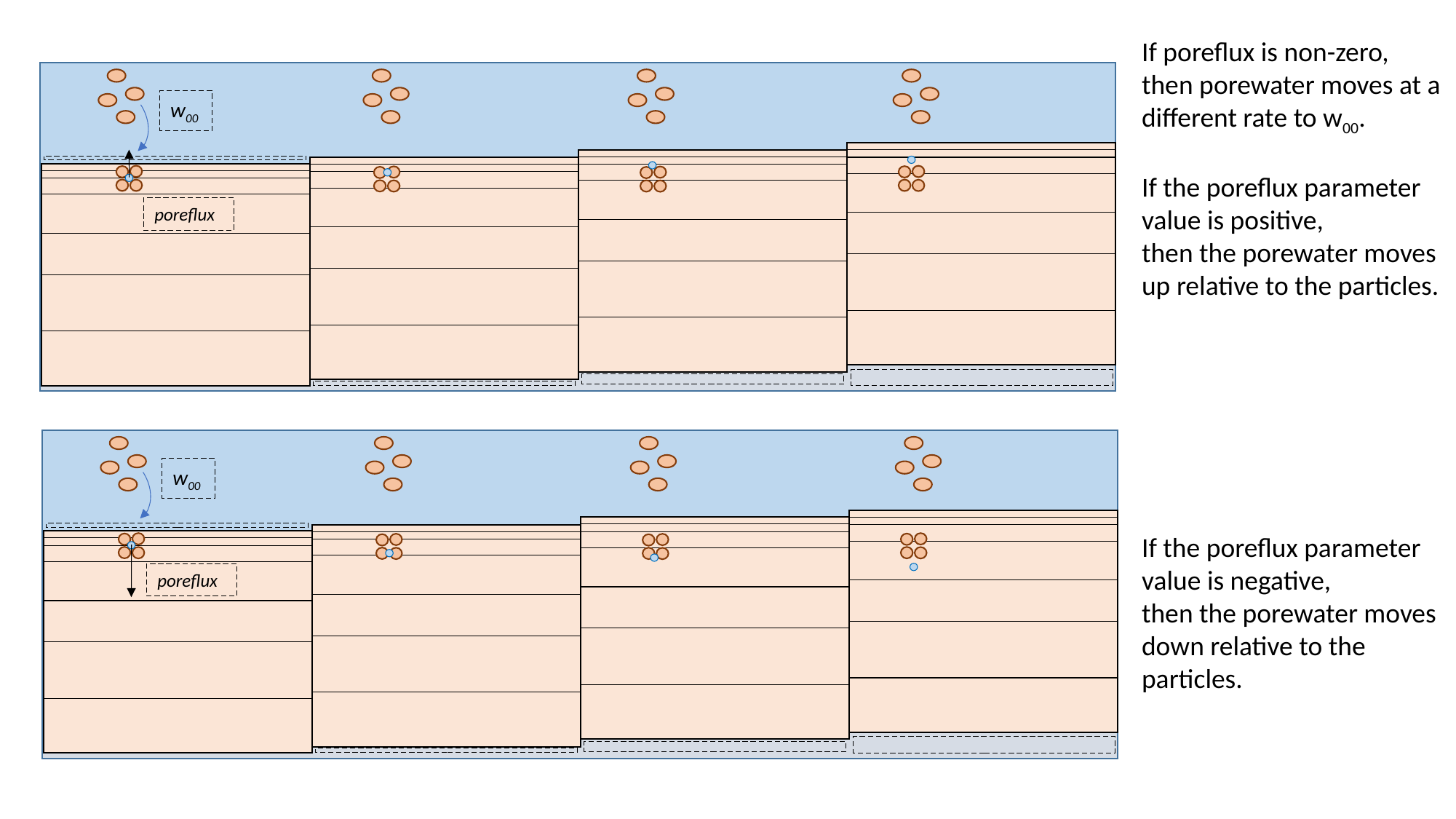

If poreflux is non-zero, then porewater moves at a different rate to w00.

If the poreflux parameter value is positive,
then the porewater moves up relative to the particles.

If the poreflux parameter value is negative,
then the porewater moves down relative to the particles.

w00

poreflux

w00

poreflux